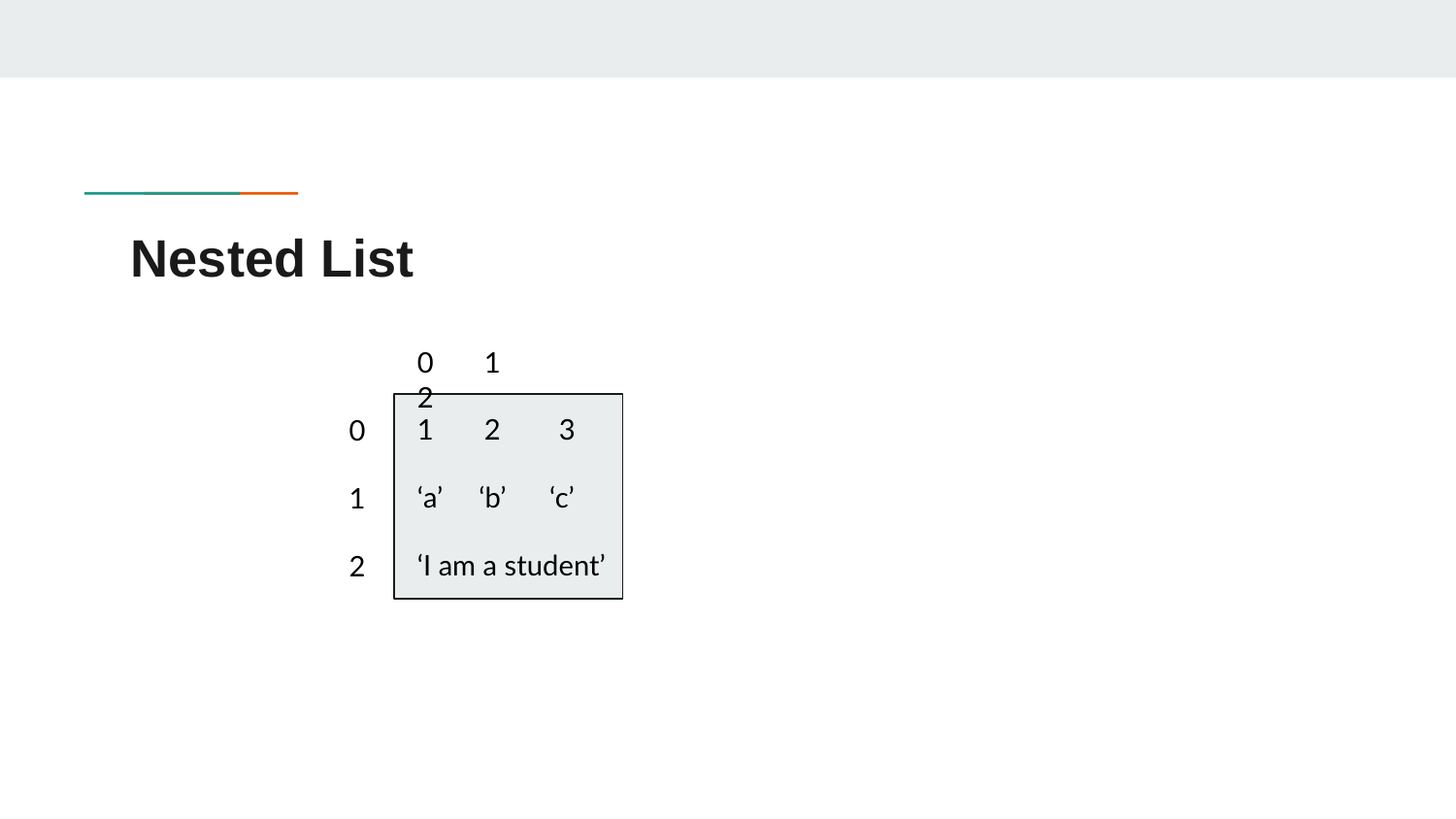

# Nested List
0       1        2

1       2        3

‘a’     ‘b’      ‘c’

‘I am a student’
0

1

2